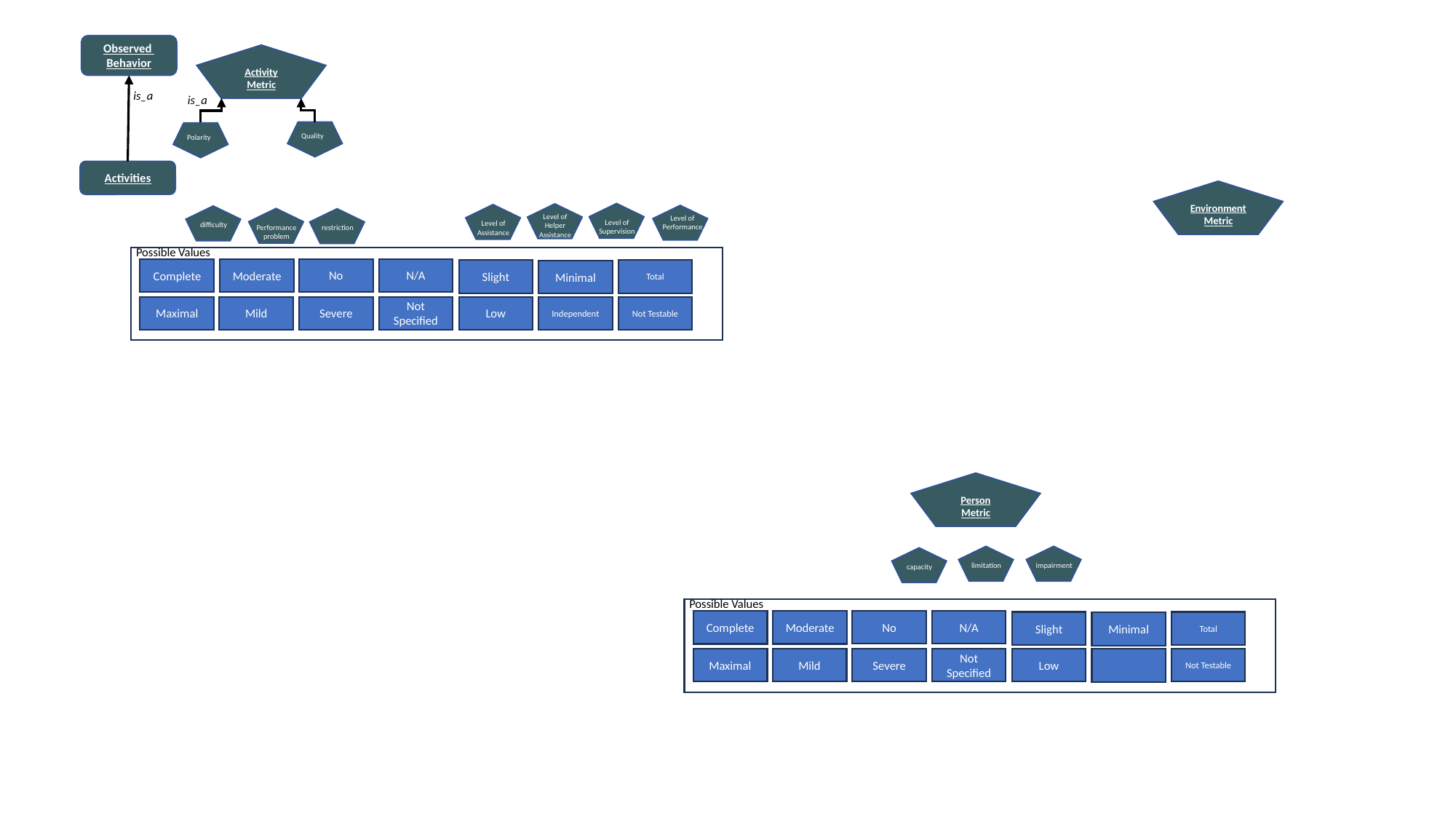

Observed
Behavior
Activity Metric
is_a
is_a

Quality

Polarity
Activities
Environment Metric

Level of Supervision

Level of Helper Assistance

Level of Assistance

Level of Performance

difficulty

Performance problem

restriction
Possible Values

No
Complete
Moderate
Severe
Maximal
Mild
N/A
Slight
Total
Minimal
Not Testable
Low
Not Specified
Independent
Person Metric

impairment

limitation

capacity
Possible Values

No
Complete
Moderate
Severe
Maximal
Mild
N/A
Slight
Total
Minimal
Not Testable
Low
Not Specified